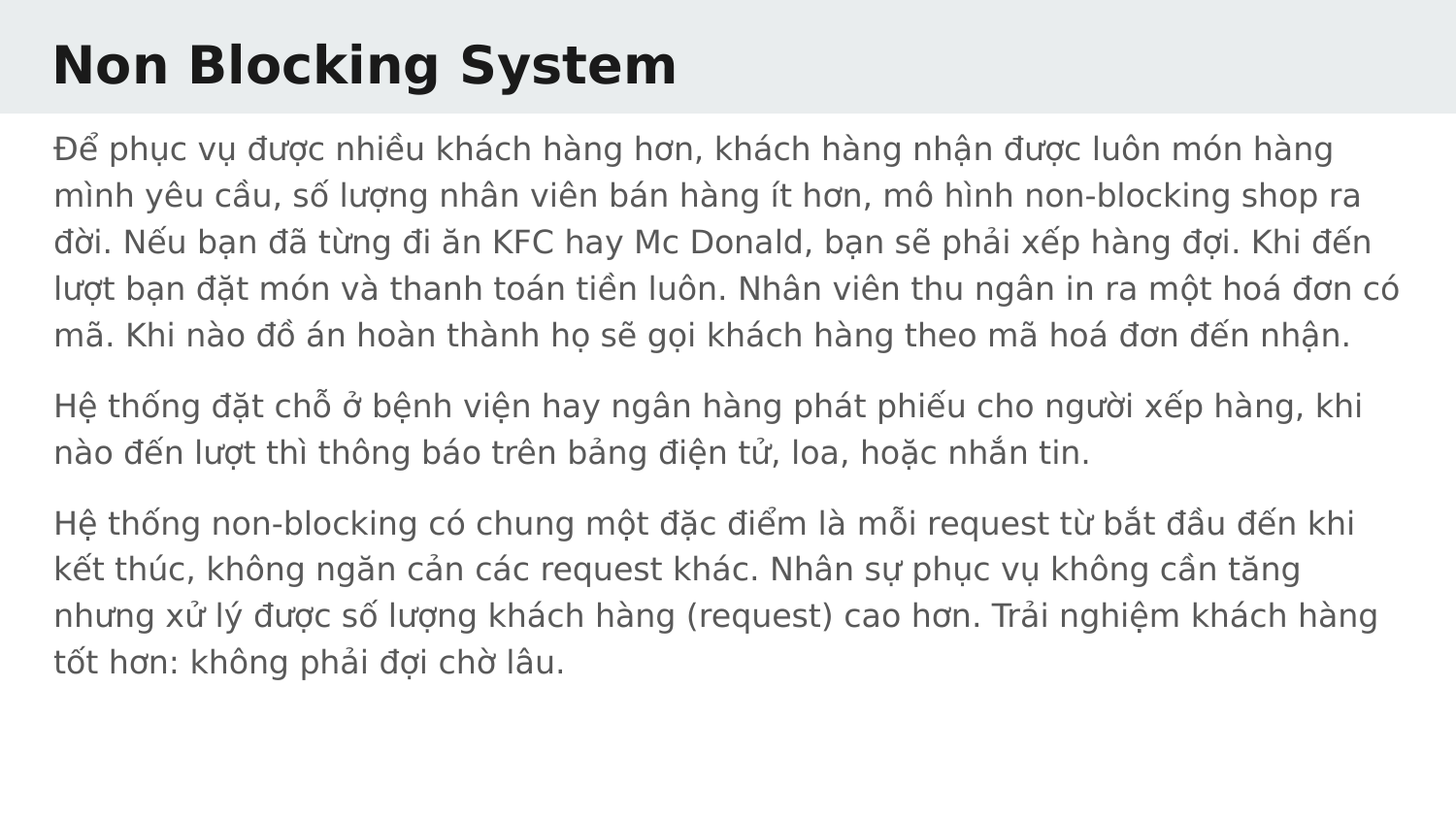

# Non Blocking System
Để phục vụ được nhiều khách hàng hơn, khách hàng nhận được luôn món hàng mình yêu cầu, số lượng nhân viên bán hàng ít hơn, mô hình non-blocking shop ra đời. Nếu bạn đã từng đi ăn KFC hay Mc Donald, bạn sẽ phải xếp hàng đợi. Khi đến lượt bạn đặt món và thanh toán tiền luôn. Nhân viên thu ngân in ra một hoá đơn có mã. Khi nào đồ án hoàn thành họ sẽ gọi khách hàng theo mã hoá đơn đến nhận.
Hệ thống đặt chỗ ở bệnh viện hay ngân hàng phát phiếu cho người xếp hàng, khi nào đến lượt thì thông báo trên bảng điện tử, loa, hoặc nhắn tin.
Hệ thống non-blocking có chung một đặc điểm là mỗi request từ bắt đầu đến khi kết thúc, không ngăn cản các request khác. Nhân sự phục vụ không cần tăng nhưng xử lý được số lượng khách hàng (request) cao hơn. Trải nghiệm khách hàng tốt hơn: không phải đợi chờ lâu.